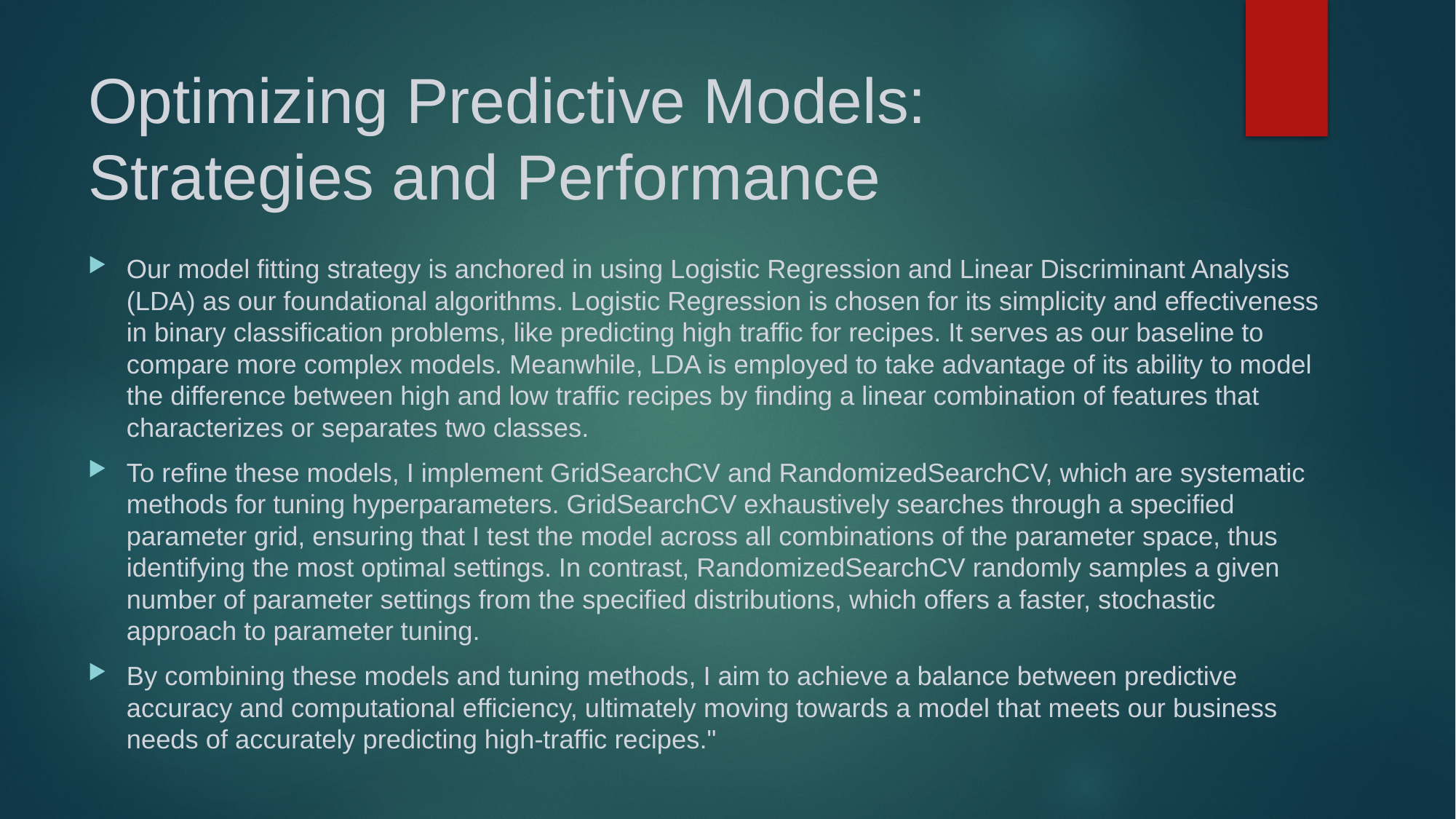

# Optimizing Predictive Models: Strategies and Performance
Our model fitting strategy is anchored in using Logistic Regression and Linear Discriminant Analysis (LDA) as our foundational algorithms. Logistic Regression is chosen for its simplicity and effectiveness in binary classification problems, like predicting high traffic for recipes. It serves as our baseline to compare more complex models. Meanwhile, LDA is employed to take advantage of its ability to model the difference between high and low traffic recipes by finding a linear combination of features that characterizes or separates two classes.
To refine these models, I implement GridSearchCV and RandomizedSearchCV, which are systematic methods for tuning hyperparameters. GridSearchCV exhaustively searches through a specified parameter grid, ensuring that I test the model across all combinations of the parameter space, thus identifying the most optimal settings. In contrast, RandomizedSearchCV randomly samples a given number of parameter settings from the specified distributions, which offers a faster, stochastic approach to parameter tuning.
By combining these models and tuning methods, I aim to achieve a balance between predictive accuracy and computational efficiency, ultimately moving towards a model that meets our business needs of accurately predicting high-traffic recipes."